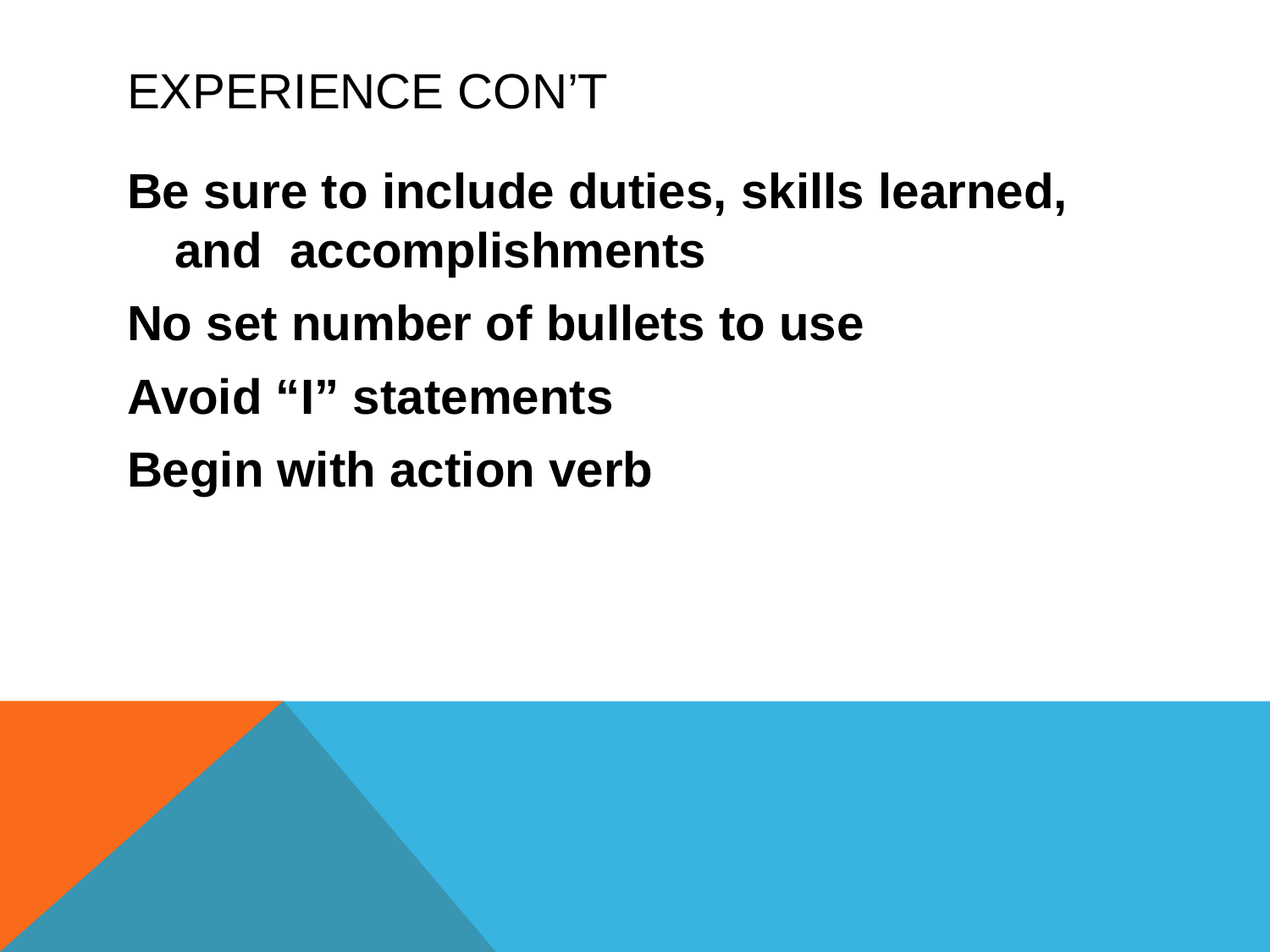

# Experience Con’t
Be sure to include duties, skills learned, and  accomplishments
No set number of bullets to use
Avoid “I” statements
Begin with action verb